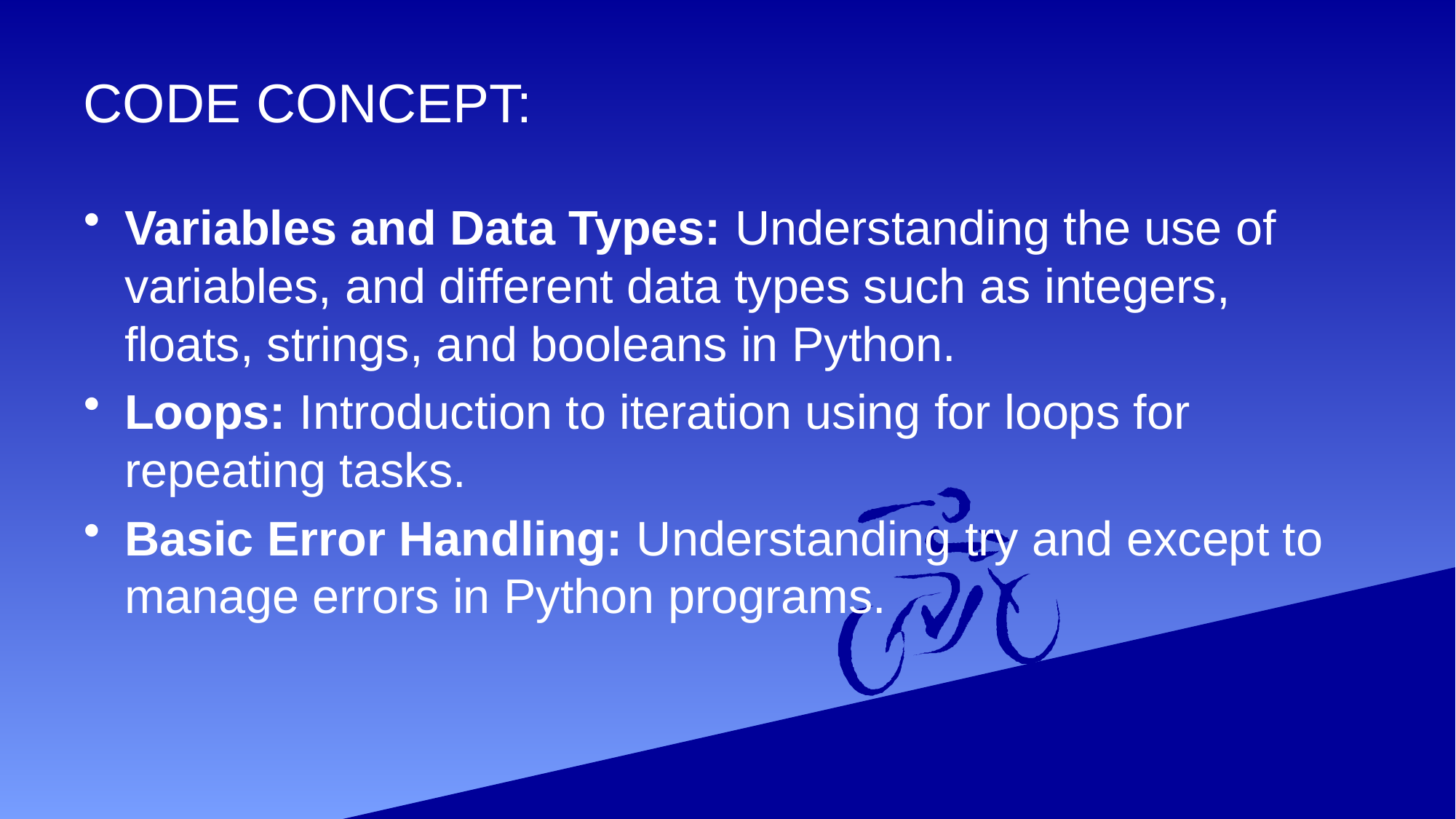

# CODE CONCEPT:
Variables and Data Types: Understanding the use of variables, and different data types such as integers, floats, strings, and booleans in Python.
Loops: Introduction to iteration using for loops for repeating tasks.
Basic Error Handling: Understanding try and except to manage errors in Python programs.